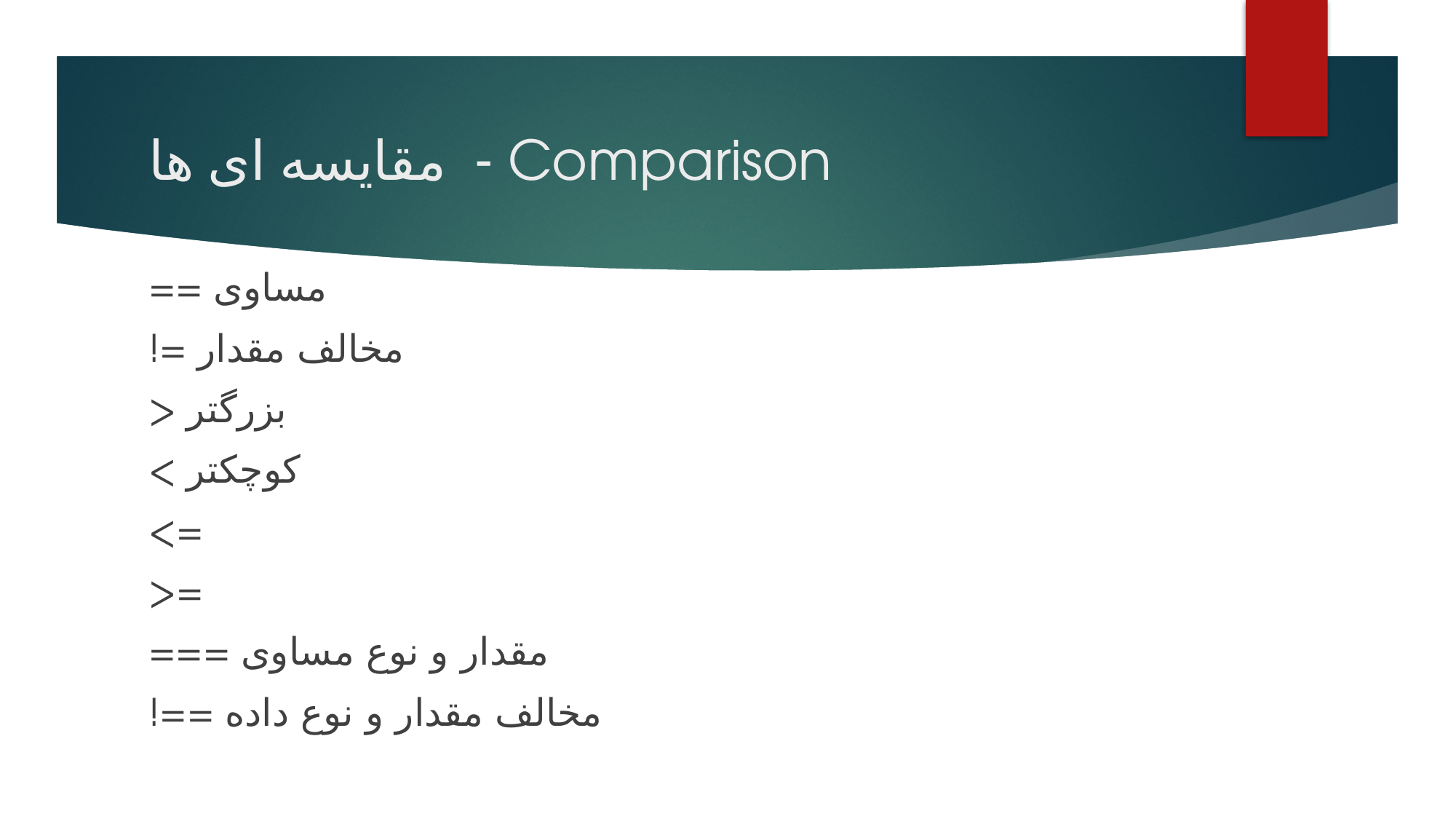

# Comparison -  مقایسه ای ها
== مساوی
!= مخالف مقدار
> بزرگتر
< کوچکتر
<=
>=
=== مقدار و نوع مساوی
!== مخالف مقدار و نوع داده